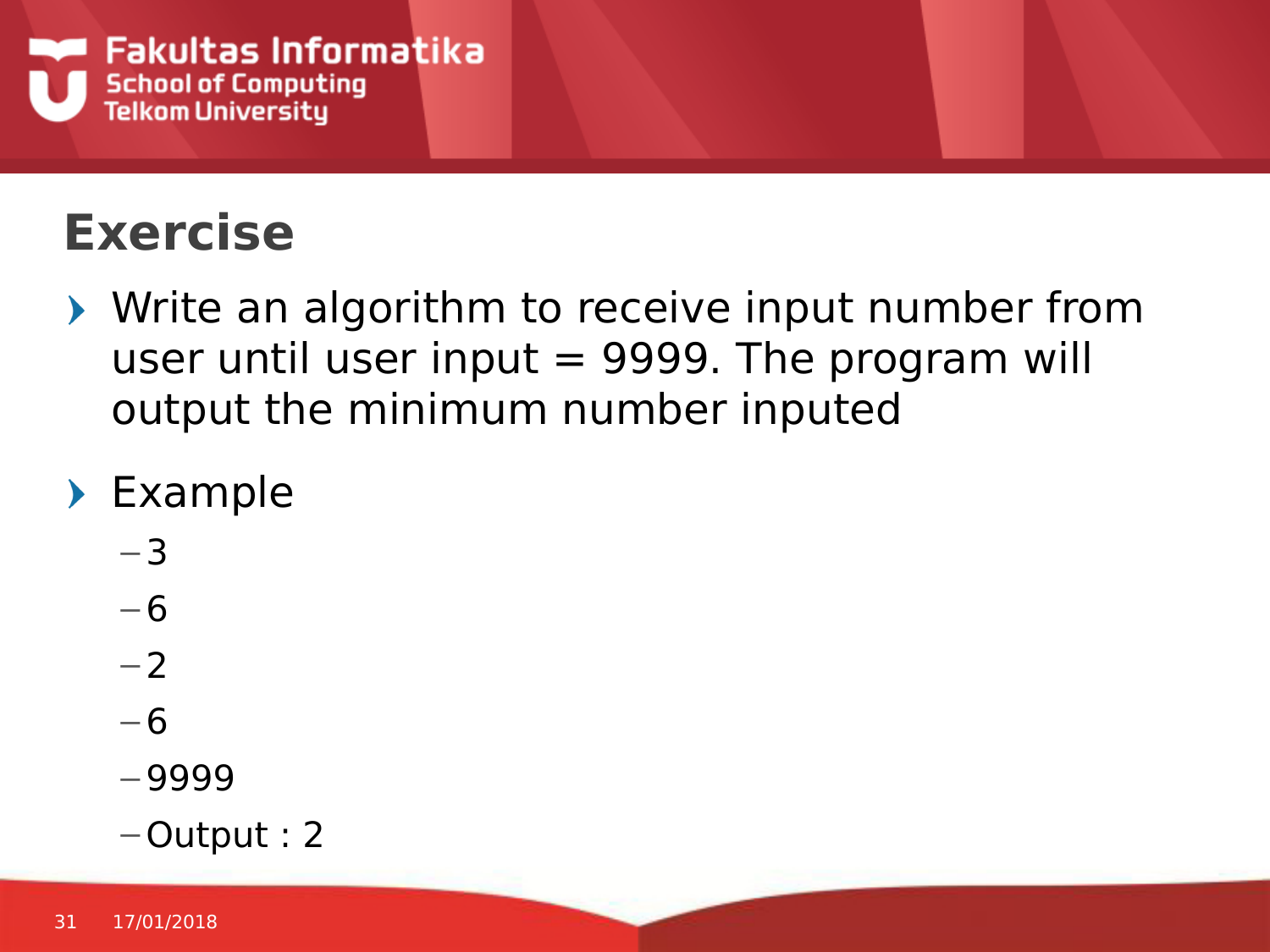

# Exercise
Write an algorithm to receive input number from user until user input = 9999. The program will output the minimum number inputed
Example
3
6
2
6
9999
Output : 2

31
17/01/2018